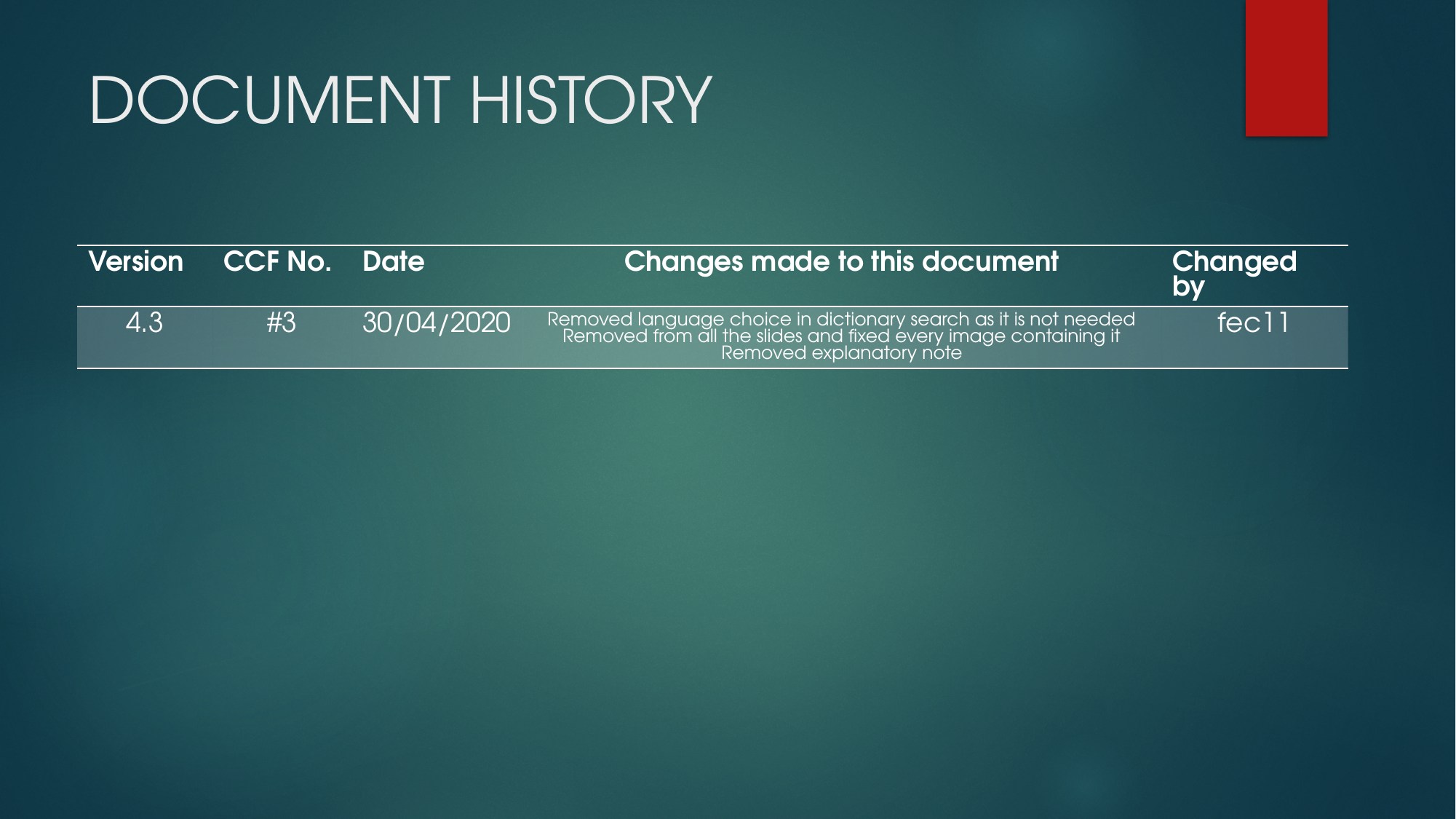

# DOCUMENT HISTORY
| Version | CCF No. | Date | Changes made to this document | Changed by |
| --- | --- | --- | --- | --- |
| 4.3 | #3 | 30/04/2020 | Removed language choice in dictionary search as it is not needed Removed from all the slides and fixed every image containing it Removed explanatory note | fec11 |